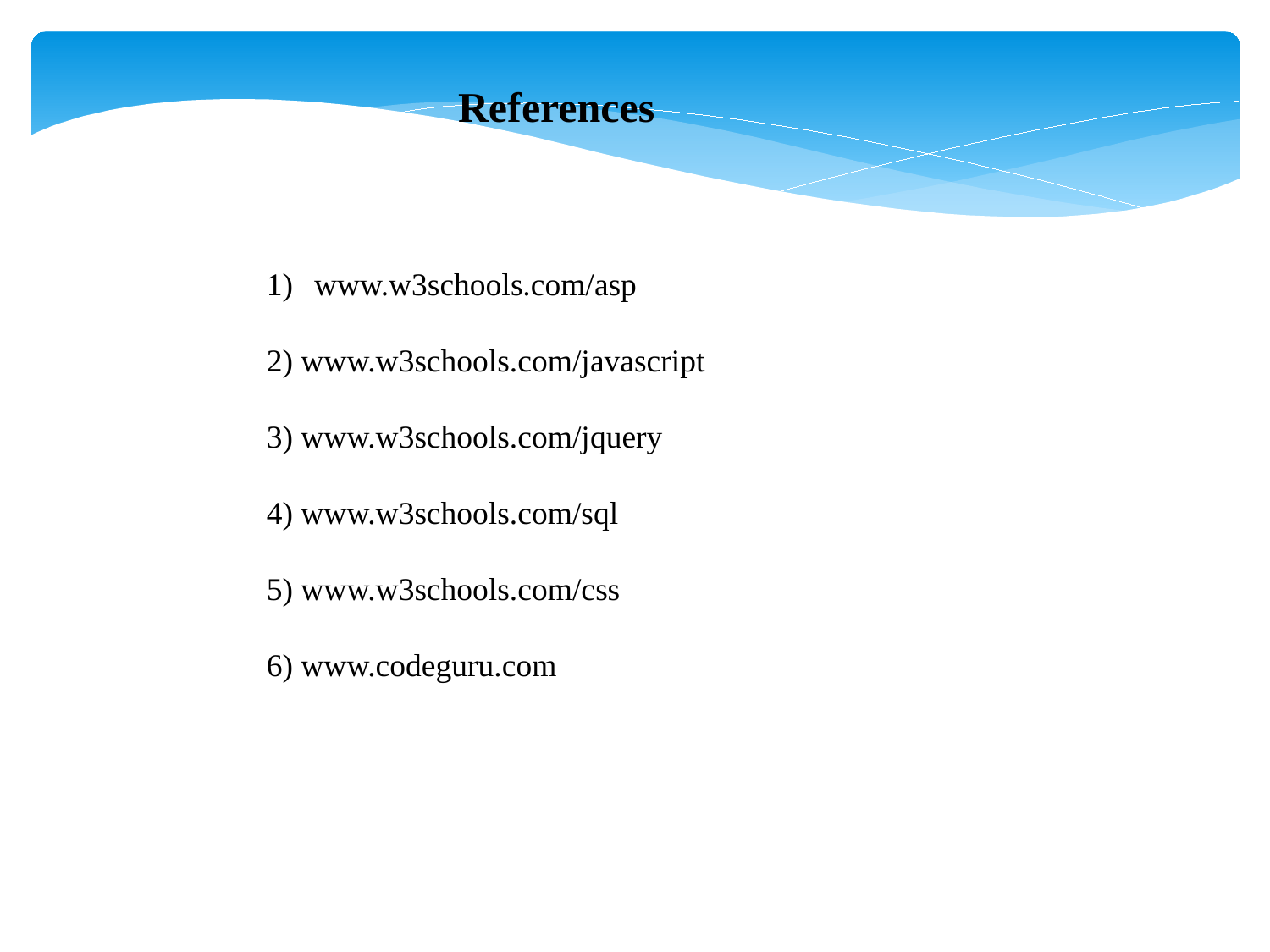

References

www.w3schools.com/asp

2) www.w3schools.com/javascript

3) www.w3schools.com/jquery

4) www.w3schools.com/sql

5) www.w3schools.com/css

6) www.codeguru.com